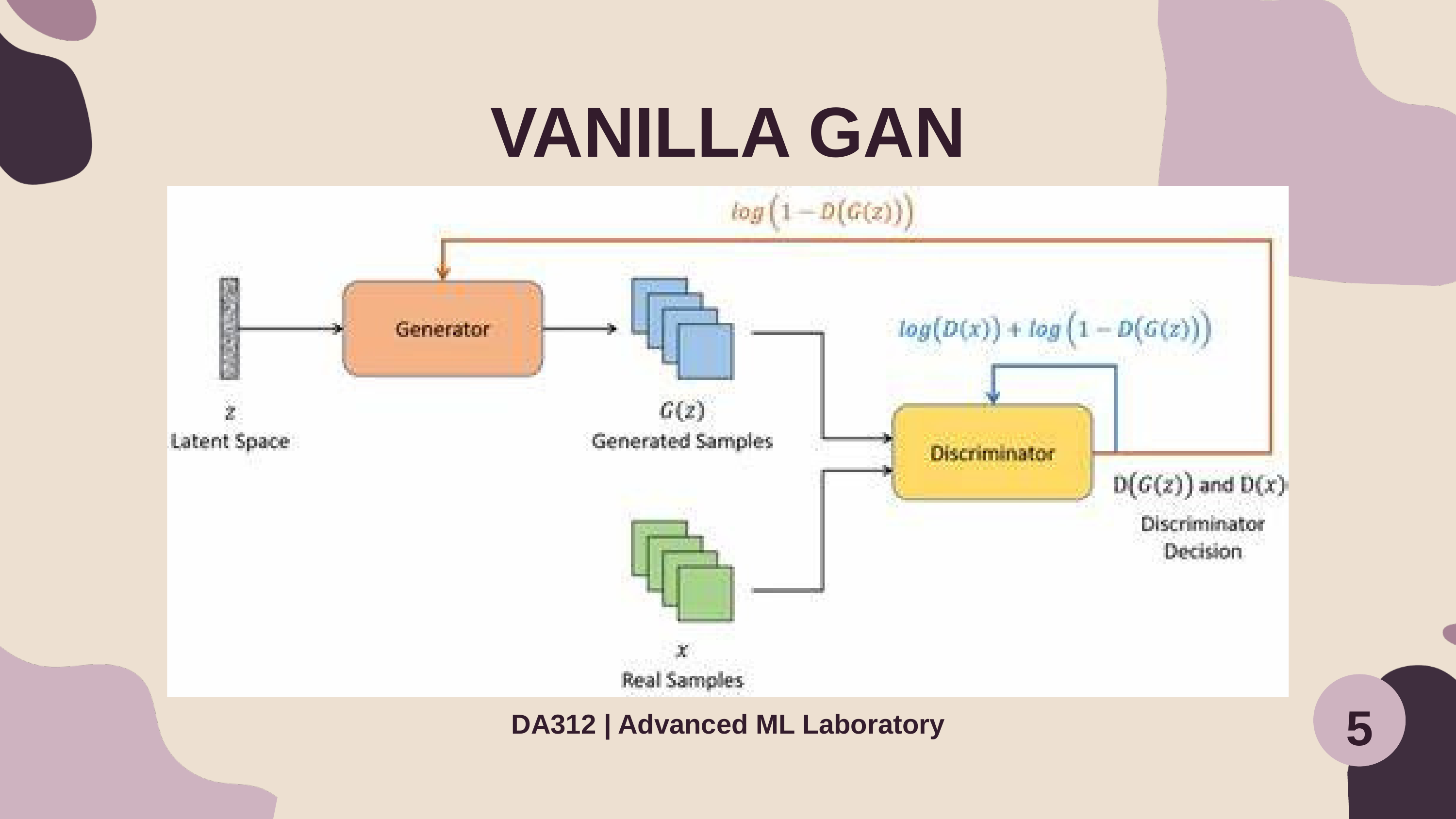

VANILLA GAN

5
DA312 | Advanced ML Laboratory